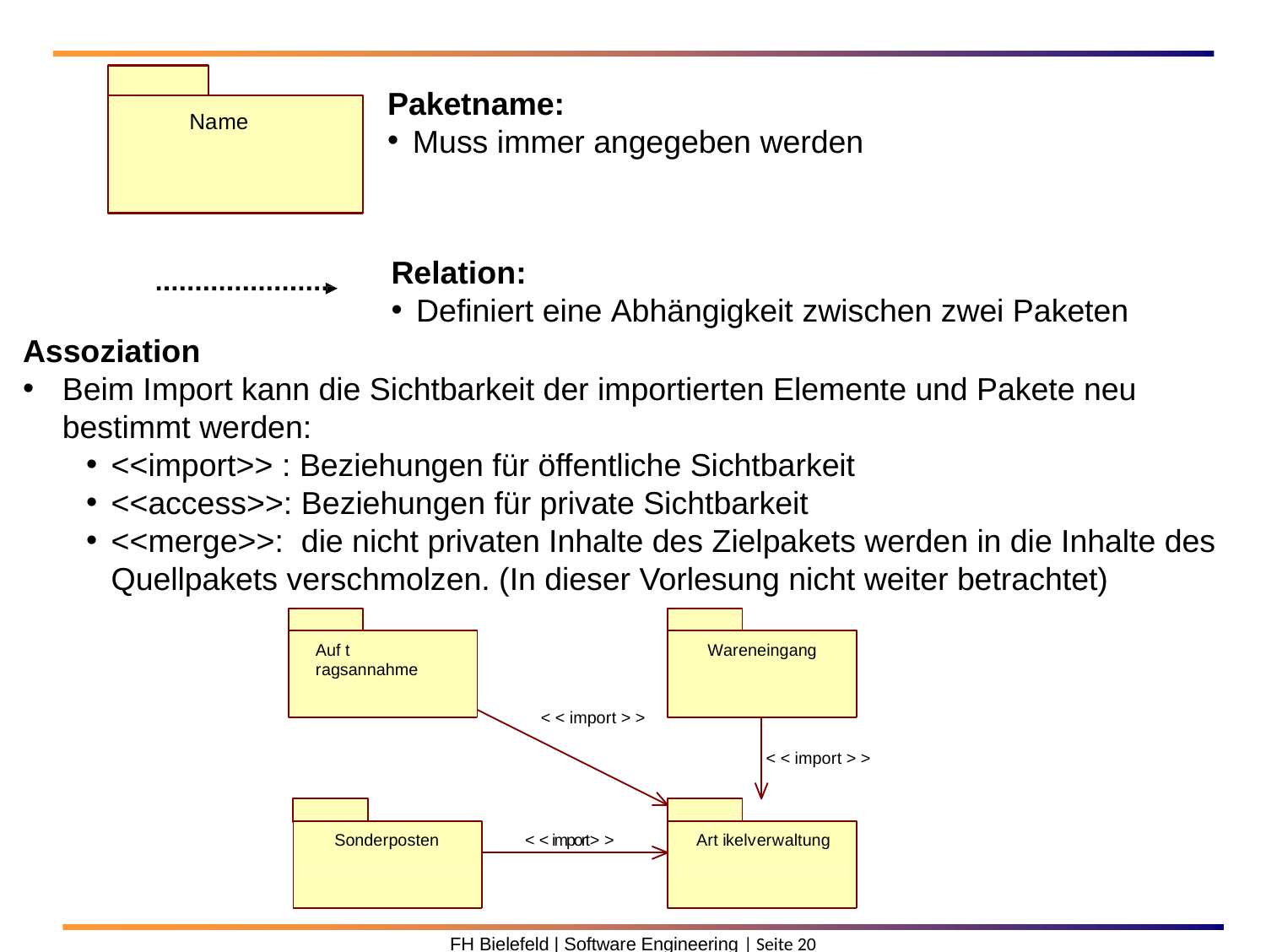

Paketname:
Muss immer angegeben werden

Name

Relation:
Definiert eine Abhängigkeit zwischen zwei Paketen

Assoziation
Beim Import kann die Sichtbarkeit der importierten Elemente und Pakete neu bestimmt werden:
<<import>> : Beziehungen für öffentliche Sichtbarkeit
<<access>>: Beziehungen für private Sichtbarkeit
<<merge>>:  die nicht privaten Inhalte des Zielpakets werden in die Inhalte des Quellpakets verschmolzen. (In dieser Vorlesung nicht weiter betrachtet)

Auf t ragsannahme
Wareneingang
< < import > >

 < < import > >

Sonderposten
< < import> >
Art ikelverwaltung